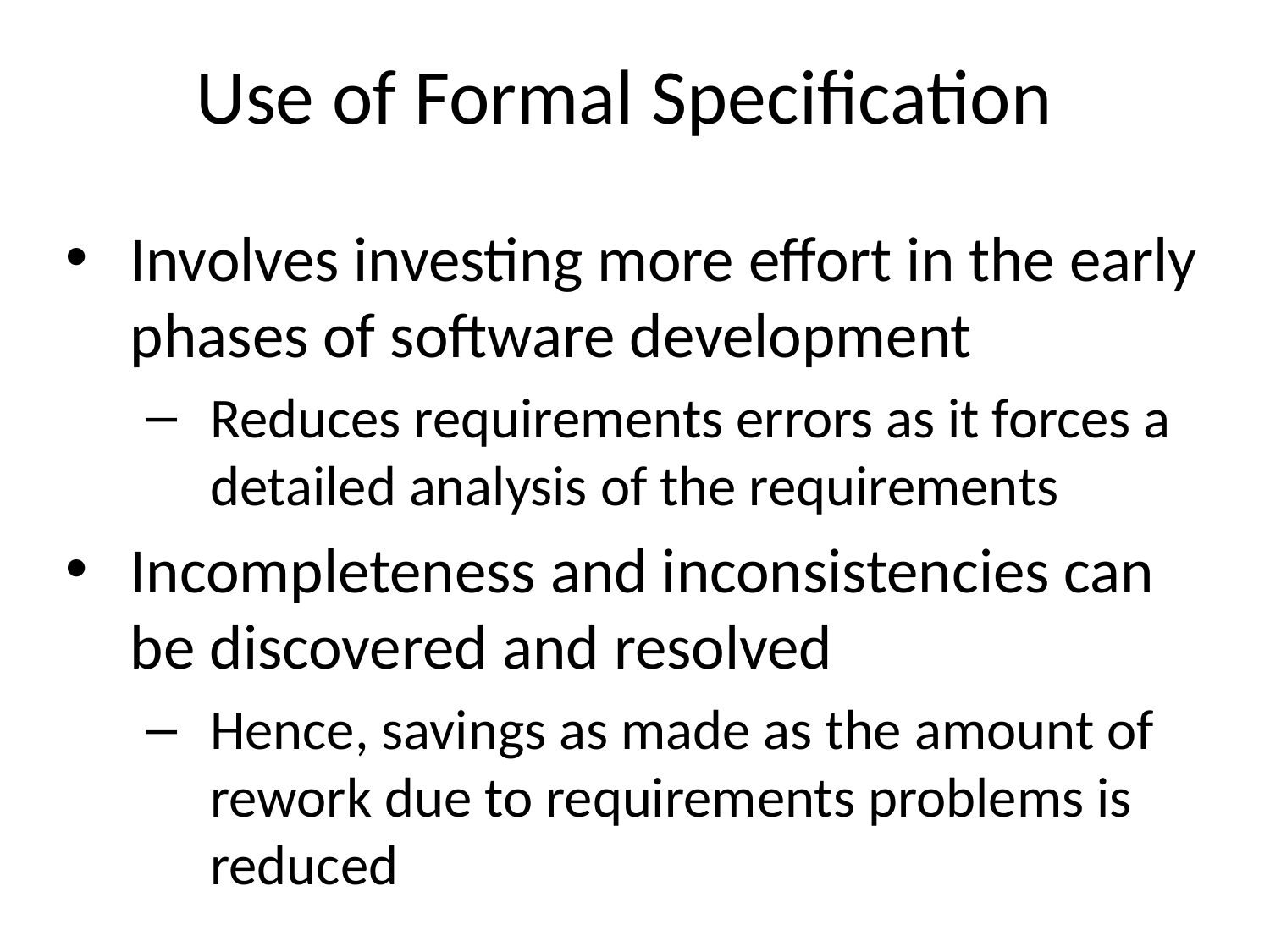

# Use of Formal Specification
Involves investing more effort in the early phases of software development
Reduces requirements errors as it forces a detailed analysis of the requirements
Incompleteness and inconsistencies can be discovered and resolved
Hence, savings as made as the amount of rework due to requirements problems is reduced